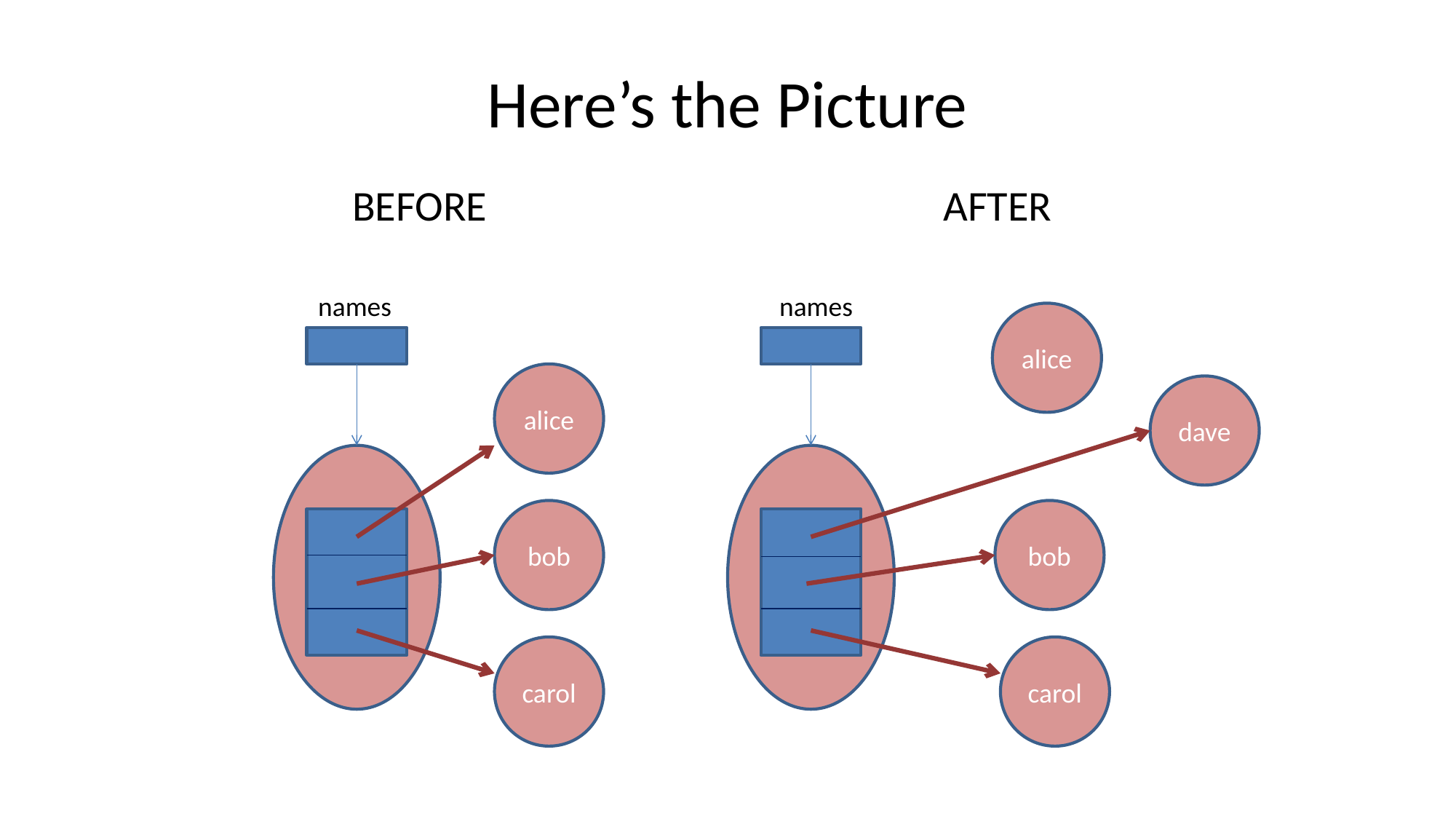

# Here’s the Picture
BEFORE
AFTER
names
names
alice

alice
dave

bob
bob

carol
carol